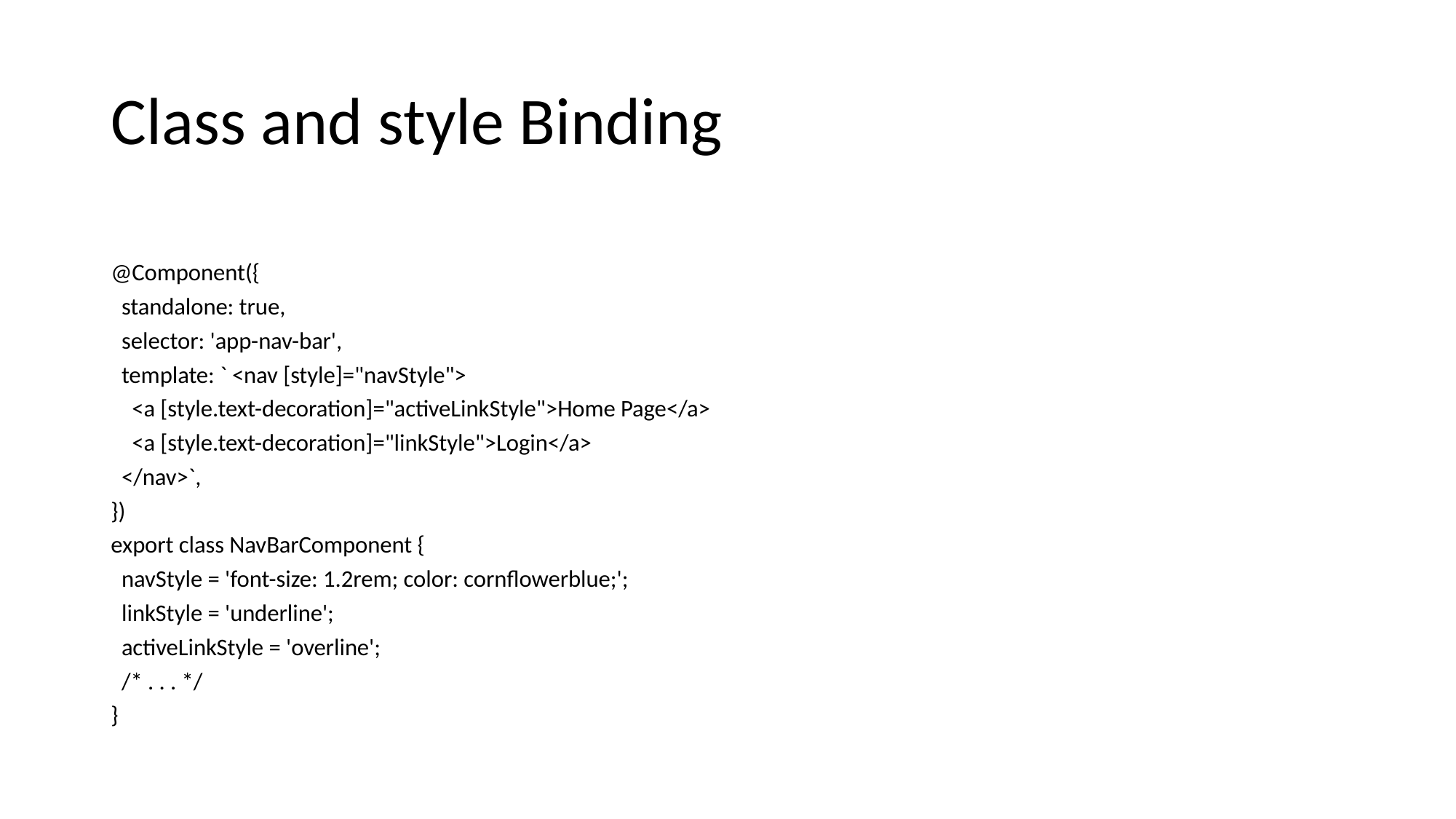

# Class and style Binding

@Component({
  standalone: true,
  selector: 'app-nav-bar',
  template: ` <nav [style]="navStyle">
    <a [style.text-decoration]="activeLinkStyle">Home Page</a>
    <a [style.text-decoration]="linkStyle">Login</a>
  </nav>`,
})
export class NavBarComponent {
  navStyle = 'font-size: 1.2rem; color: cornflowerblue;';
  linkStyle = 'underline';
  activeLinkStyle = 'overline';
  /* . . . */
}